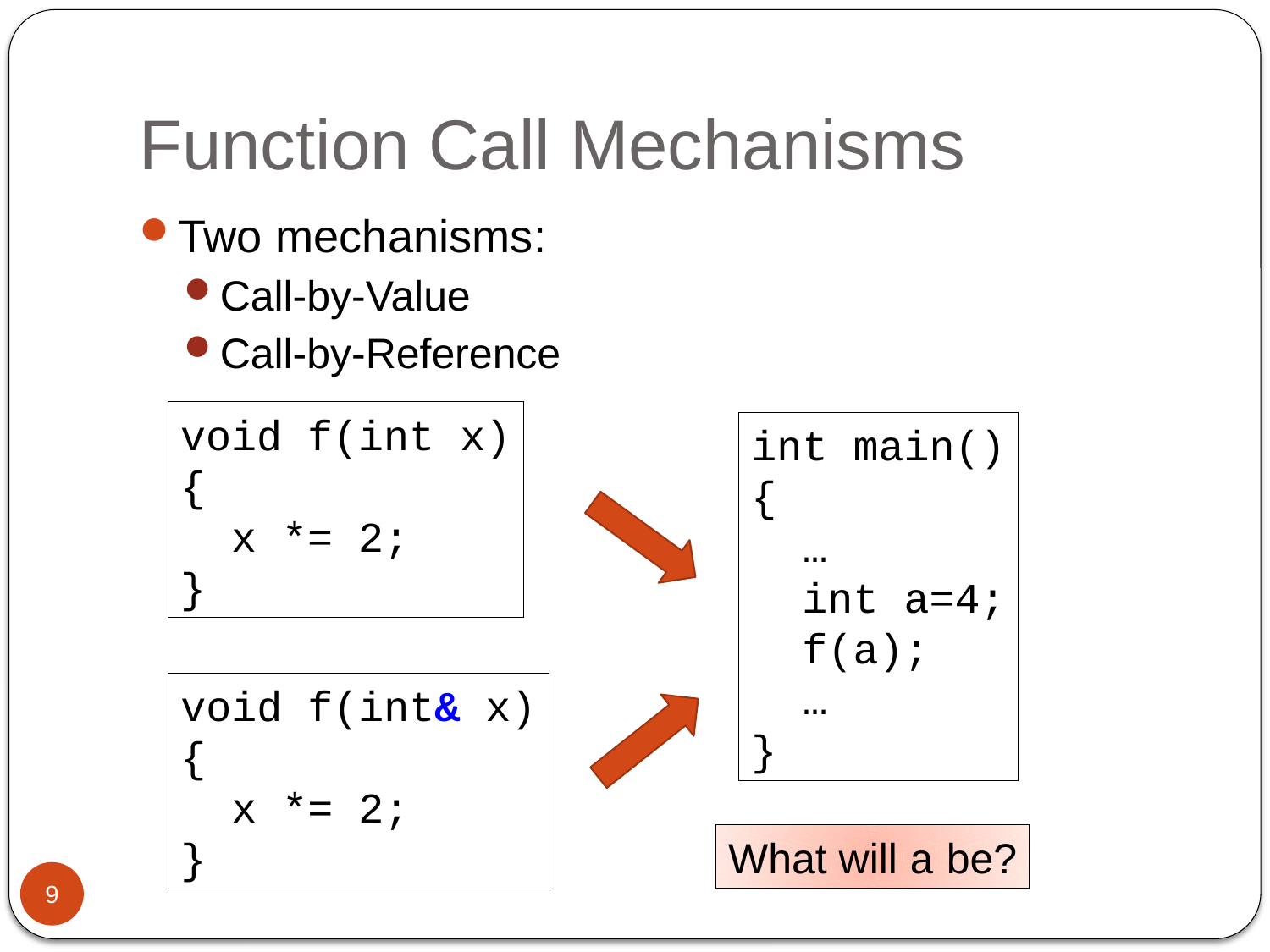

# Function Call Mechanisms
Two mechanisms:
Call-by-Value
Call-by-Reference

void f(int x)
{
  x *= 2;
}
int main()
{
  …
  int a=4;
  f(a);
  …
}

void f(int& x)
{
  x *= 2;
}

What will a be?
9